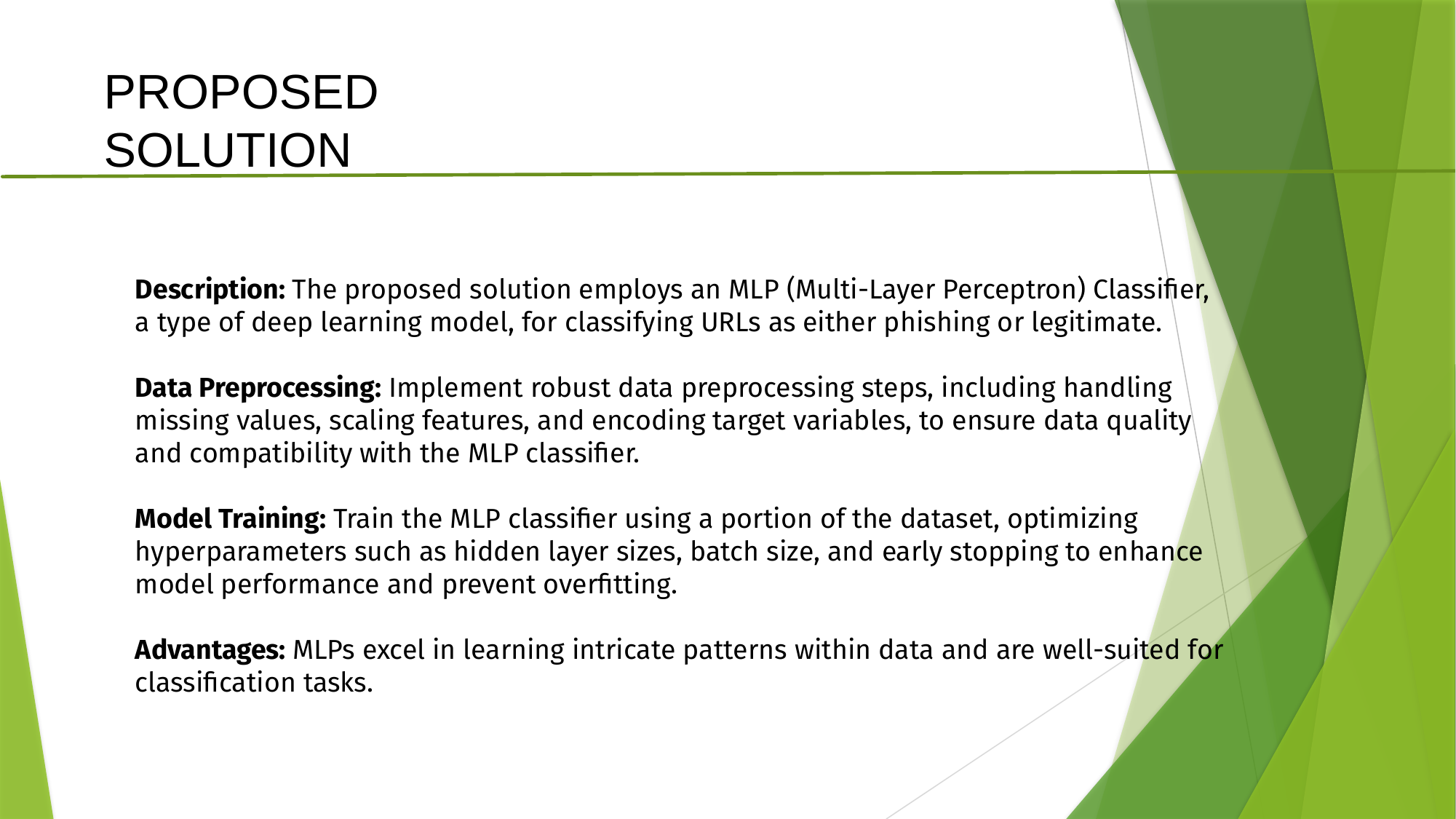

PROPOSED SOLUTION
Description: The proposed solution employs an MLP (Multi-Layer Perceptron) Classifier, a type of deep learning model, for classifying URLs as either phishing or legitimate.

Data Preprocessing: Implement robust data preprocessing steps, including handling missing values, scaling features, and encoding target variables, to ensure data quality and compatibility with the MLP classifier.

Model Training: Train the MLP classifier using a portion of the dataset, optimizing hyperparameters such as hidden layer sizes, batch size, and early stopping to enhance model performance and prevent overfitting.

Advantages: MLPs excel in learning intricate patterns within data and are well-suited for classification tasks.